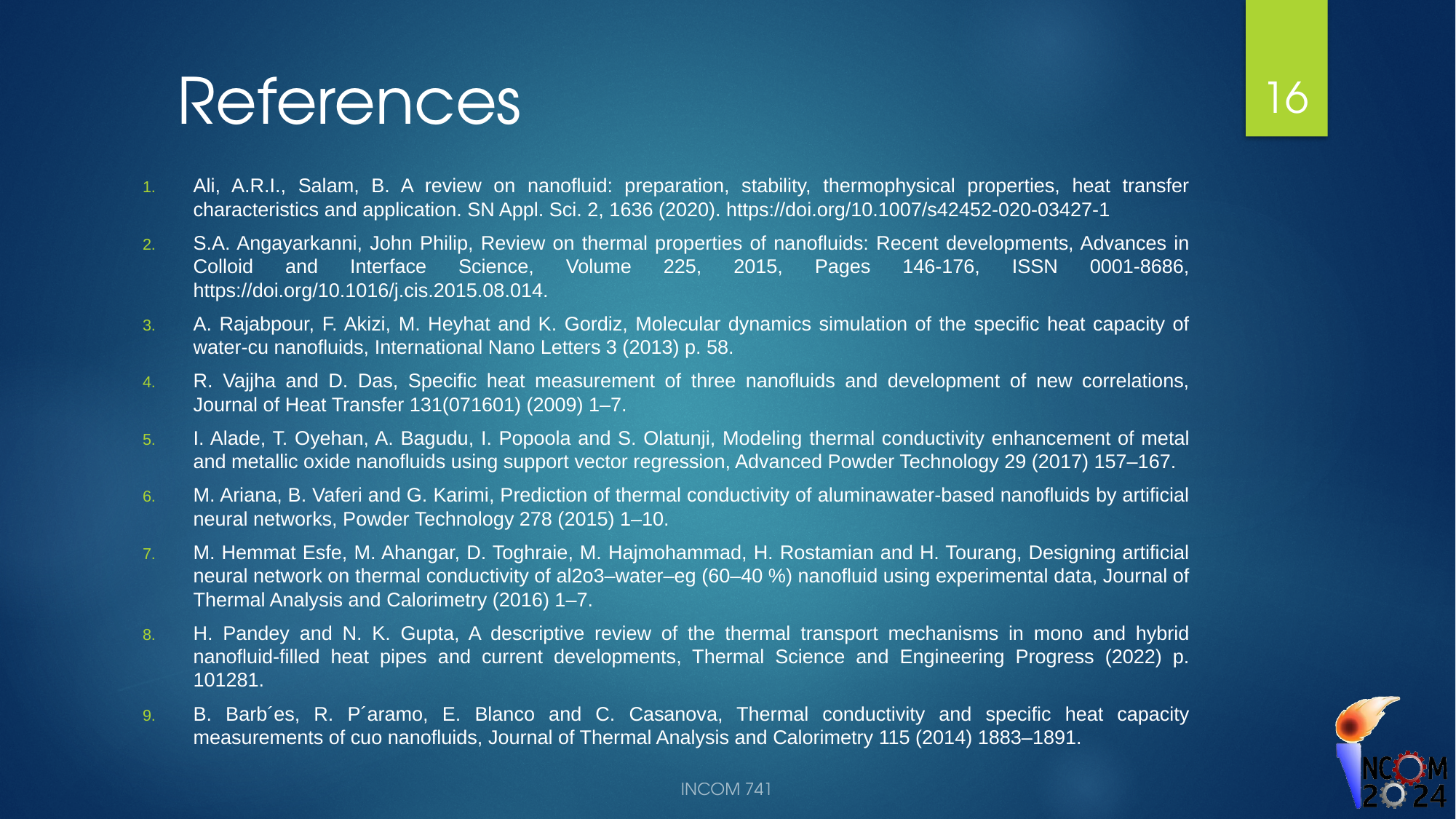

16
# References
Ali, A.R.I., Salam, B. A review on nanofluid: preparation, stability, thermophysical properties, heat transfer characteristics and application. SN Appl. Sci. 2, 1636 (2020). https://doi.org/10.1007/s42452-020-03427-1
S.A. Angayarkanni, John Philip, Review on thermal properties of nanofluids: Recent developments, Advances in Colloid and Interface Science, Volume 225, 2015, Pages 146-176, ISSN 0001-8686, https://doi.org/10.1016/j.cis.2015.08.014.
A. Rajabpour, F. Akizi, M. Heyhat and K. Gordiz, Molecular dynamics simulation of the specific heat capacity of water-cu nanofluids, International Nano Letters 3 (2013) p. 58.
R. Vajjha and D. Das, Specific heat measurement of three nanofluids and development of new correlations, Journal of Heat Transfer 131(071601) (2009) 1–7.
I. Alade, T. Oyehan, A. Bagudu, I. Popoola and S. Olatunji, Modeling thermal conductivity enhancement of metal and metallic oxide nanofluids using support vector regression, Advanced Powder Technology 29 (2017) 157–167.
M. Ariana, B. Vaferi and G. Karimi, Prediction of thermal conductivity of aluminawater-based nanofluids by artificial neural networks, Powder Technology 278 (2015) 1–10.
M. Hemmat Esfe, M. Ahangar, D. Toghraie, M. Hajmohammad, H. Rostamian and H. Tourang, Designing artificial neural network on thermal conductivity of al2o3–water–eg (60–40 %) nanofluid using experimental data, Journal of Thermal Analysis and Calorimetry (2016) 1–7.
H. Pandey and N. K. Gupta, A descriptive review of the thermal transport mechanisms in mono and hybrid nanofluid-filled heat pipes and current developments, Thermal Science and Engineering Progress (2022) p. 101281.
B. Barb´es, R. P´aramo, E. Blanco and C. Casanova, Thermal conductivity and specific heat capacity measurements of cuo nanofluids, Journal of Thermal Analysis and Calorimetry 115 (2014) 1883–1891.
INCOM 741